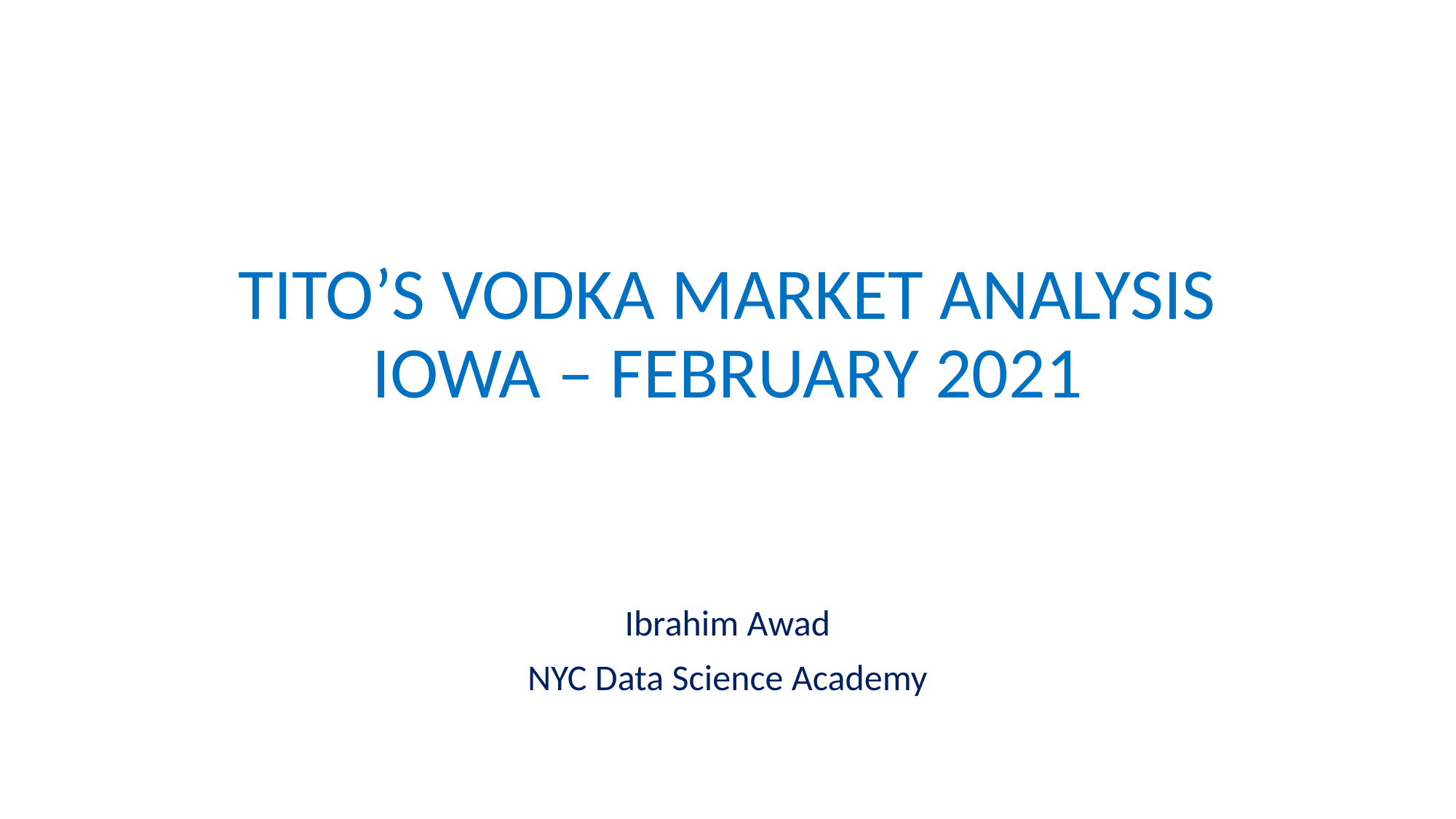

# Tito’s Vodka Market Analysis Iowa – February 2021
Ibrahim Awad
NYC Data Science Academy